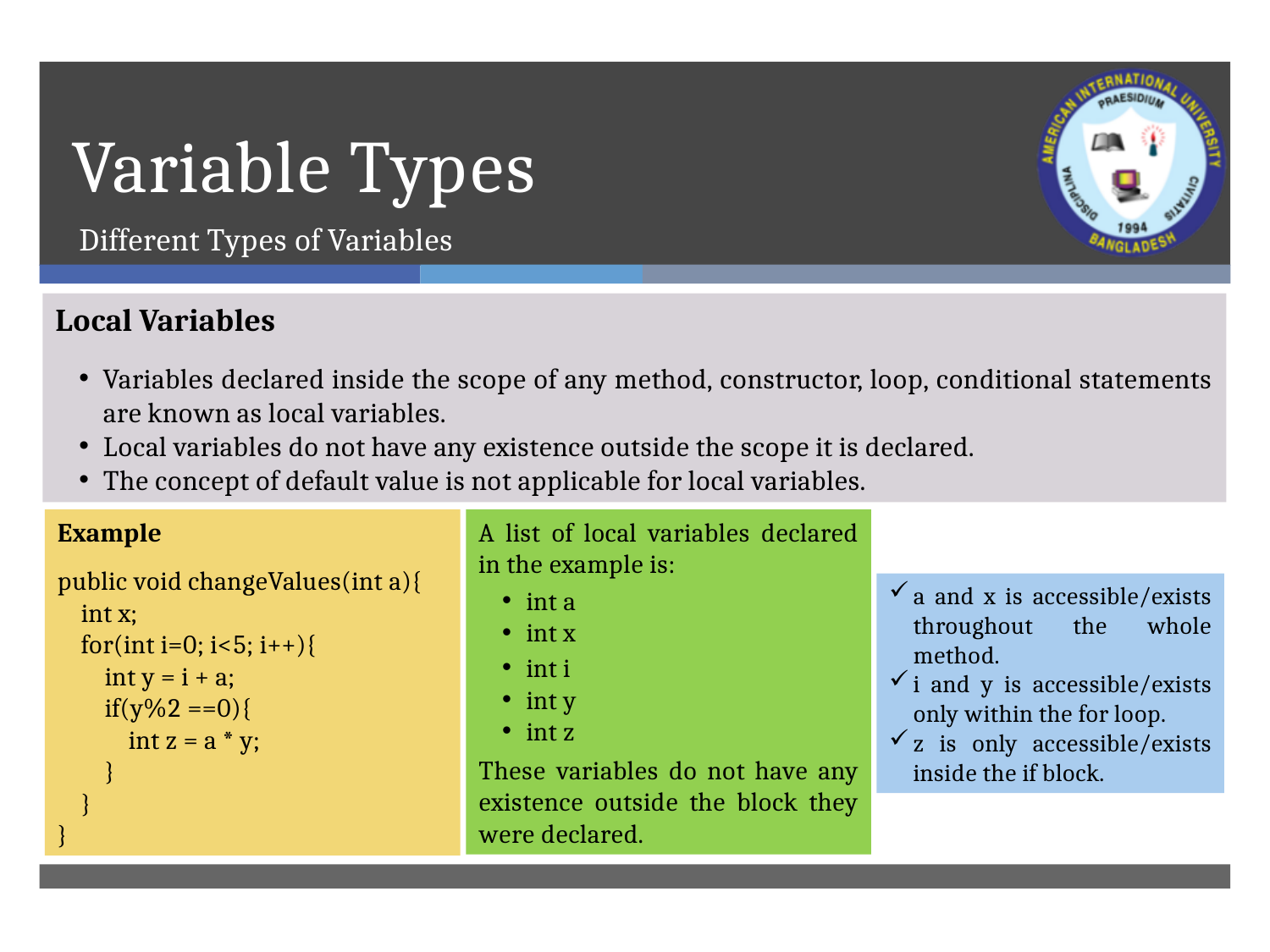

# Variable Types
Different Types of Variables
Local Variables

Variables declared inside the scope of any method, constructor, loop, conditional statements are known as local variables.
Local variables do not have any existence outside the scope it is declared.
The concept of default value is not applicable for local variables.
Example

public void changeValues(int a){
    int x;
    for(int i=0; i<5; i++){
        int y = i + a;
        if(y%2 ==0){
            int z = a * y;
        }
    }
}
A list of local variables declared in the example is:
int a
int x
int i
int y
int z
These variables do not have any existence outside the block they were declared.
a and x is accessible/exists throughout the whole method.
i and y is accessible/exists only within the for loop.
z is only accessible/exists inside the if block.